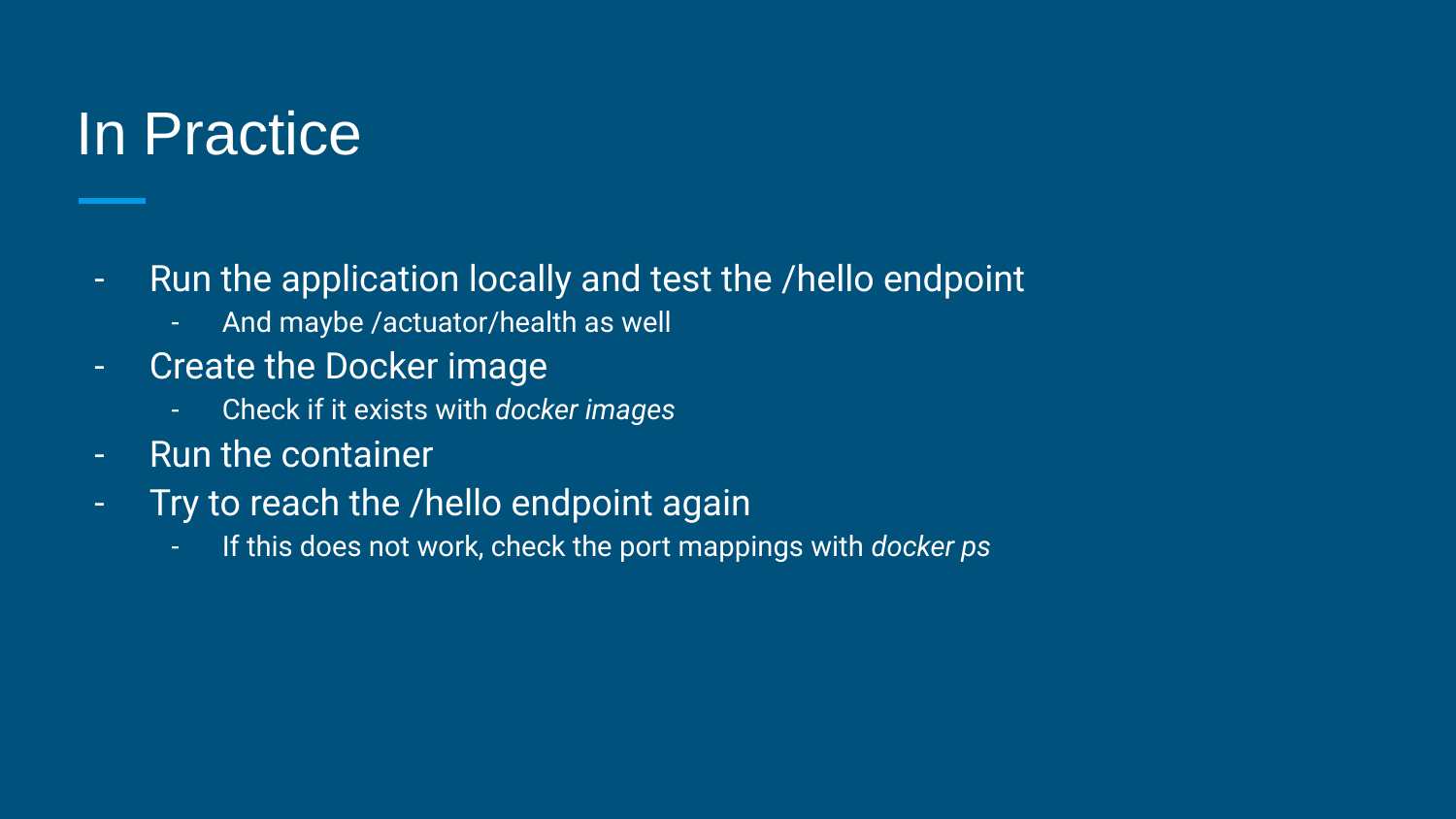

# In Practice
Run the application locally and test the /hello endpoint
And maybe /actuator/health as well
Create the Docker image
Check if it exists with docker images
Run the container
Try to reach the /hello endpoint again
If this does not work, check the port mappings with docker ps